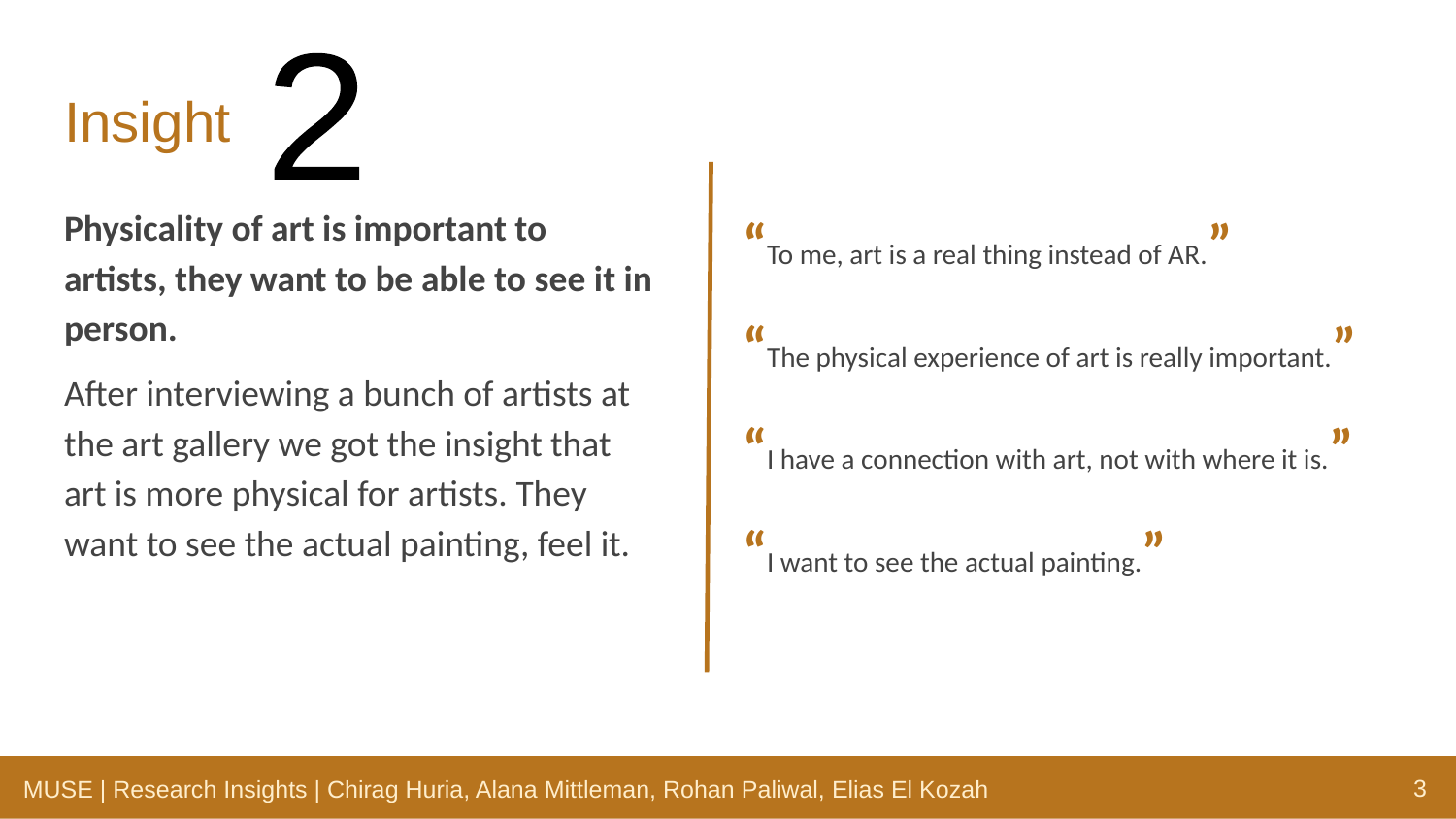

2
# Insight
Physicality of art is important to artists, they want to be able to see it in person.
“To me, art is a real thing instead of AR.”
“The physical experience of art is really important.”
“I have a connection with art, not with where it is.”
“I want to see the actual painting.”

After interviewing a bunch of artists at the art gallery we got the insight that art is more physical for artists. They want to see the actual painting, feel it.
3